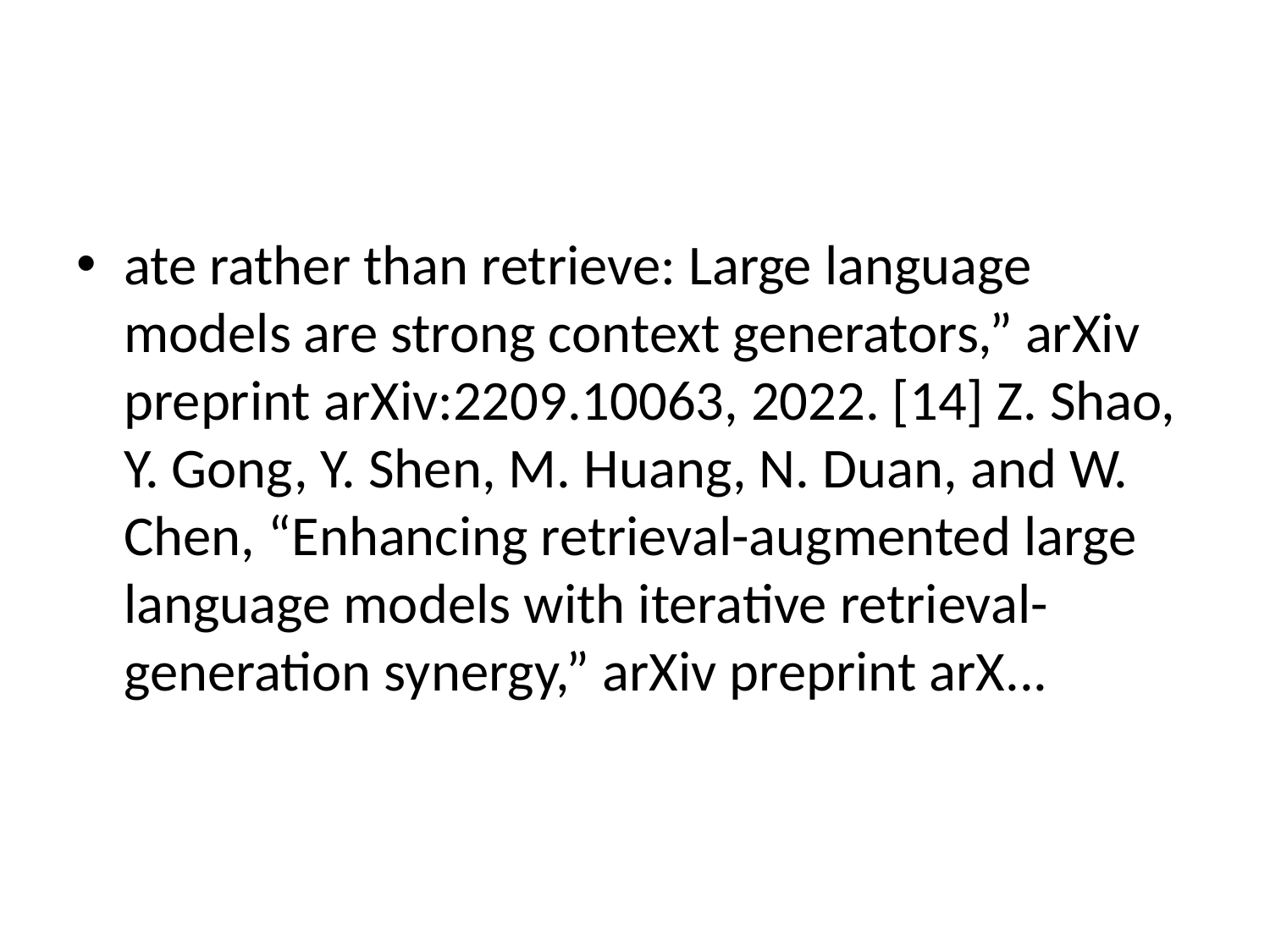

#
ate rather than retrieve: Large language models are strong context generators,” arXiv preprint arXiv:2209.10063, 2022. [14] Z. Shao, Y. Gong, Y. Shen, M. Huang, N. Duan, and W. Chen, “Enhancing retrieval-augmented large language models with iterative retrieval-generation synergy,” arXiv preprint arX...